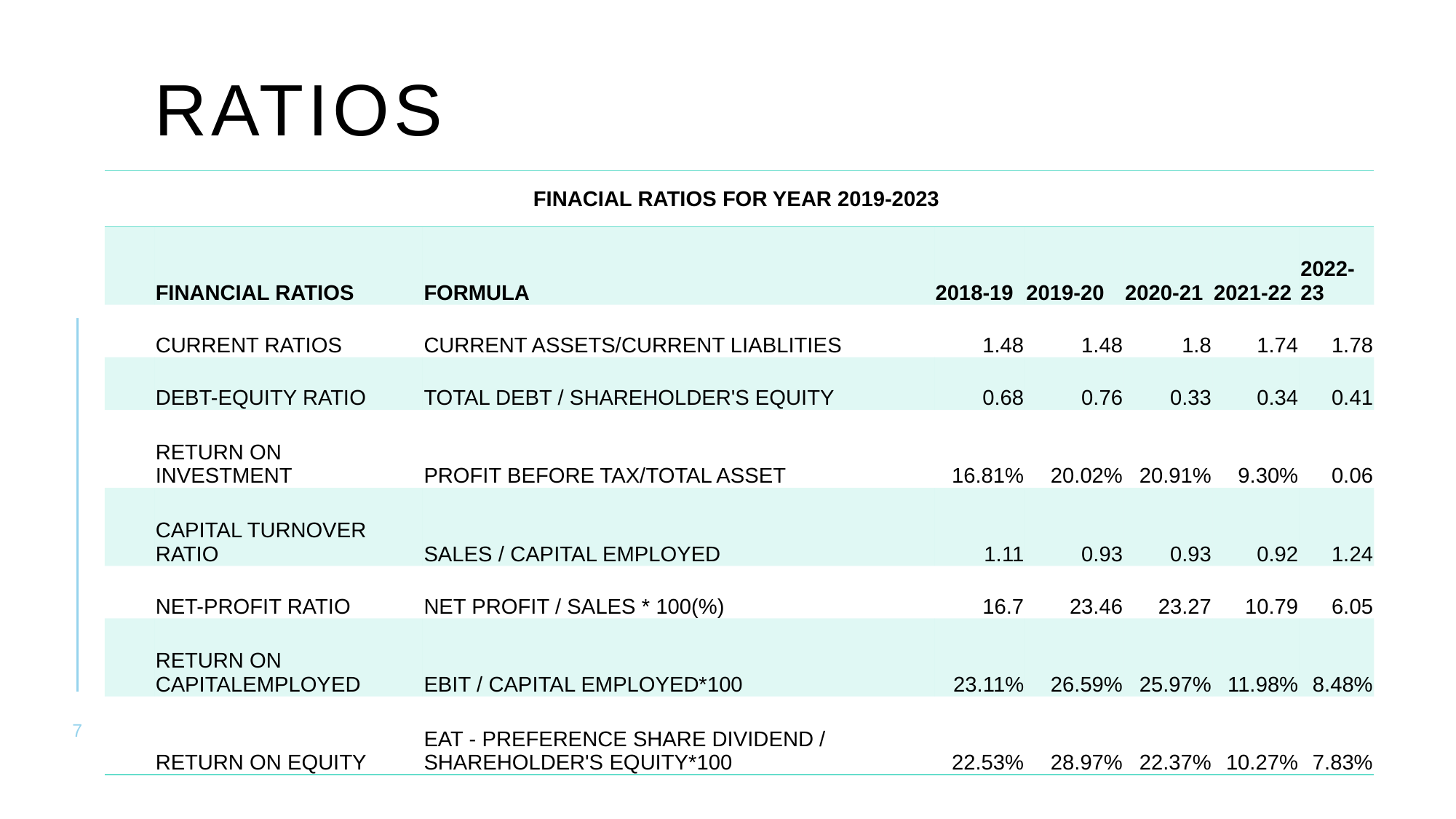

# RATIOS
| FINACIAL RATIOS FOR YEAR 2019-2023 |  |  |  |  |  |  |  |
| --- | --- | --- | --- | --- | --- | --- | --- |
|  | FINANCIAL RATIOS | FORMULA | 2018-19 | 2019-20 | 2020-21 | 2021-22 | 2022-23 |
|  | CURRENT RATIOS | CURRENT ASSETS/CURRENT LIABLITIES | 1.48 | 1.48 | 1.8 | 1.74 | 1.78 |
|  | DEBT-EQUITY RATIO | TOTAL DEBT / SHAREHOLDER'S EQUITY | 0.68 | 0.76 | 0.33 | 0.34 | 0.41 |
|  | RETURN ON INVESTMENT | PROFIT BEFORE TAX/TOTAL ASSET | 16.81% | 20.02% | 20.91% | 9.30% | 0.06 |
|  | CAPITAL TURNOVER RATIO | SALES / CAPITAL EMPLOYED | 1.11 | 0.93 | 0.93 | 0.92 | 1.24 |
|  | NET-PROFIT RATIO | NET PROFIT / SALES \* 100(%) | 16.7 | 23.46 | 23.27 | 10.79 | 6.05 |
|  | RETURN ON CAPITALEMPLOYED | EBIT / CAPITAL EMPLOYED\*100 | 23.11% | 26.59% | 25.97% | 11.98% | 8.48% |
|  | RETURN ON EQUITY | EAT - PREFERENCE SHARE DIVIDEND / SHAREHOLDER'S EQUITY\*100 | 22.53% | 28.97% | 22.37% | 10.27% | 7.83% |
7